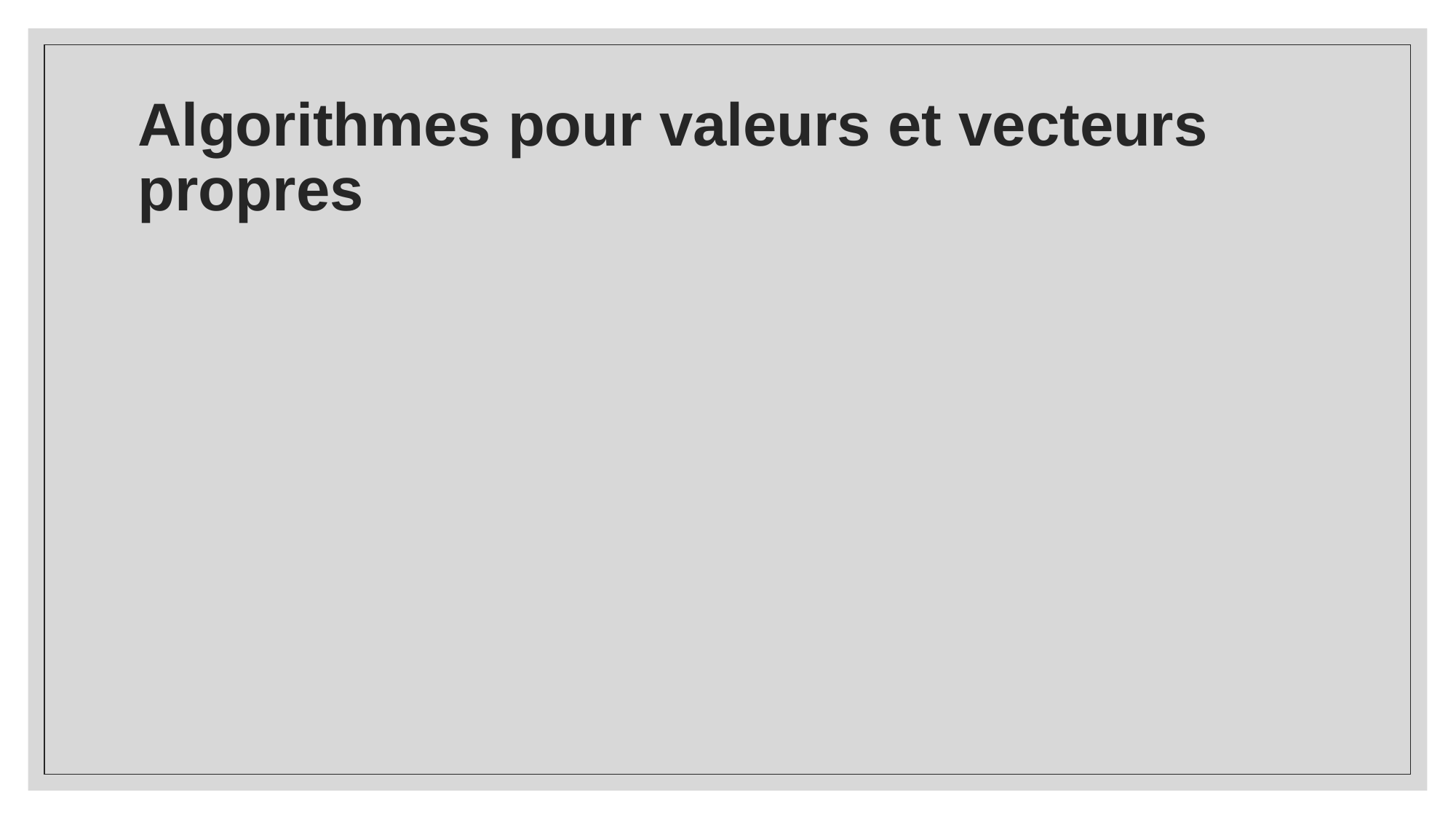

# Algorithmes pour valeurs et vecteurs propres